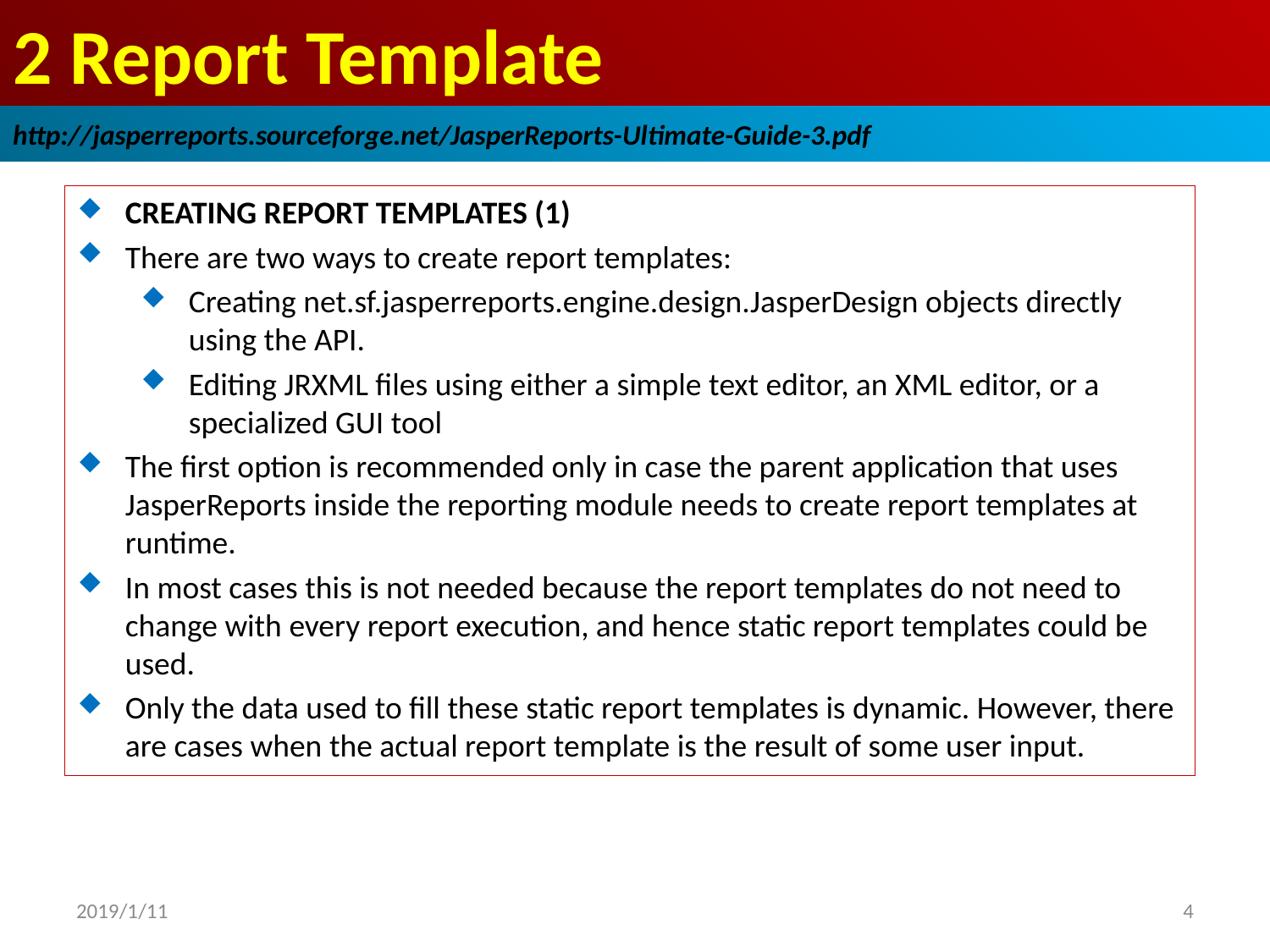

# 2 Report Template
http://jasperreports.sourceforge.net/JasperReports-Ultimate-Guide-3.pdf
CREATING REPORT TEMPLATES (1)
There are two ways to create report templates:
Creating net.sf.jasperreports.engine.design.JasperDesign objects directly using the API.
Editing JRXML files using either a simple text editor, an XML editor, or a specialized GUI tool
The first option is recommended only in case the parent application that uses JasperReports inside the reporting module needs to create report templates at runtime.
In most cases this is not needed because the report templates do not need to change with every report execution, and hence static report templates could be used.
Only the data used to fill these static report templates is dynamic. However, there are cases when the actual report template is the result of some user input.
2019/1/11
4